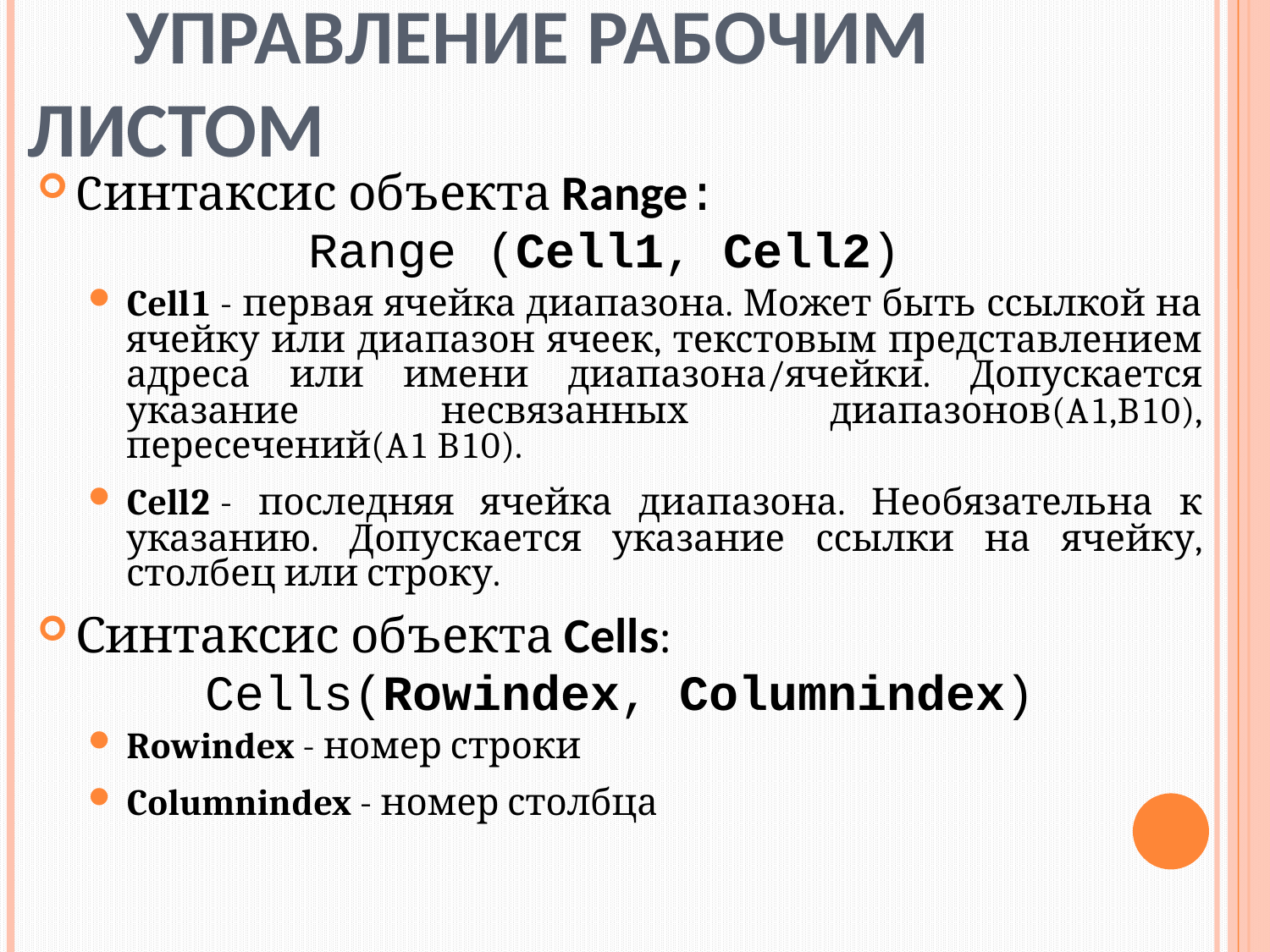

# Управление рабочим листом
Cинтаксис объекта Range:
Range (Cell1, Cell2)
Cell1 - первая ячейка диапазона. Может быть ссылкой на ячейку или диапазон ячеек, текстовым представлением адреса или имени диапазона/ячейки. Допускается указание несвязанных диапазонов(A1,B10), пересечений(A1 B10).
Cell2 - последняя ячейка диапазона. Необязательна к указанию. Допускается указание ссылки на ячейку, столбец или строку.
Синтаксис объекта Cells:
Cells(Rowindex, Columnindex)
Rowindex - номер строки
Columnindex - номер столбца